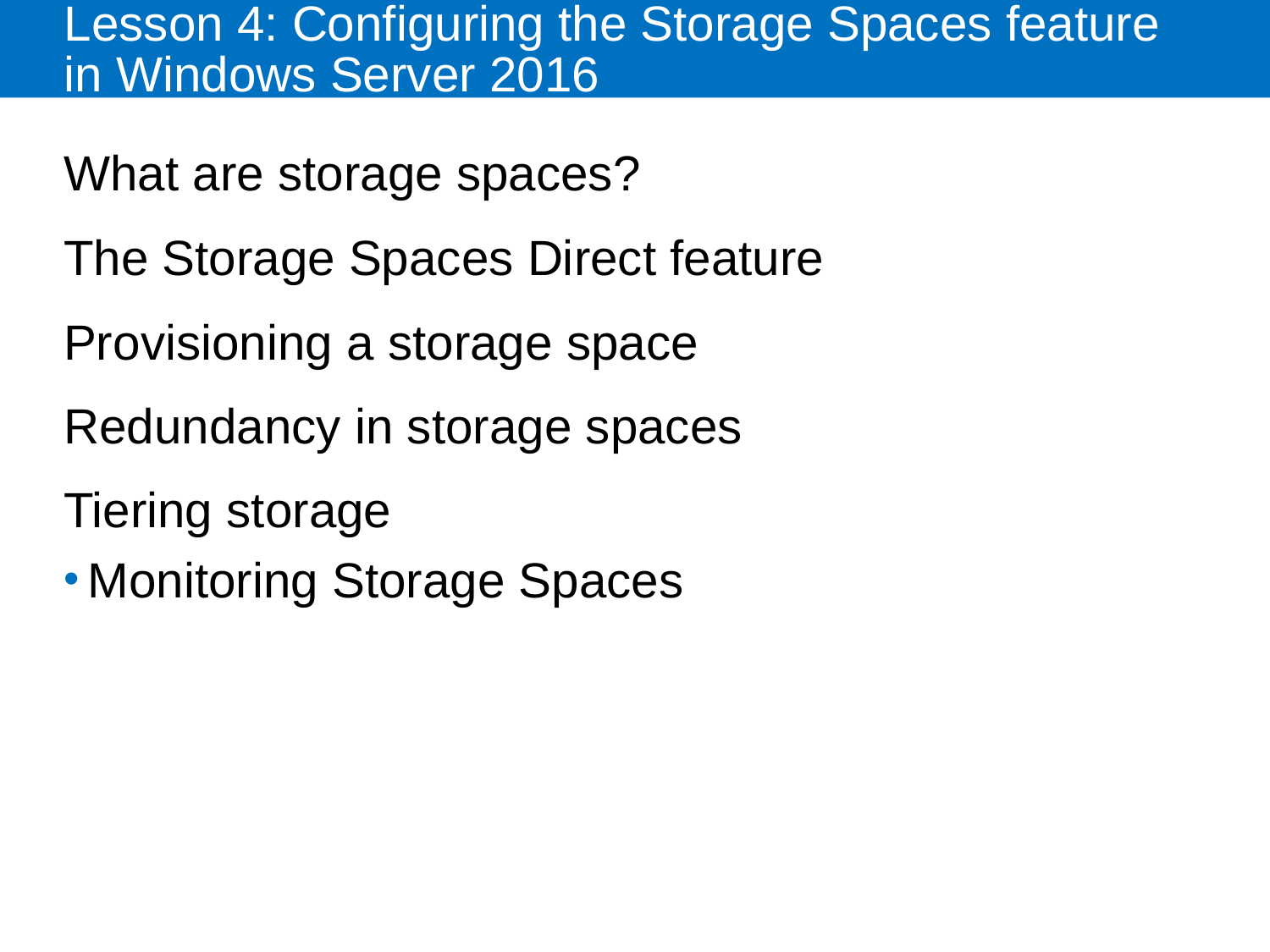

# Lesson 4: Configuring the Storage Spaces feature in Windows Server 2016
What are storage spaces?
The Storage Spaces Direct feature
Provisioning a storage space
Redundancy in storage spaces
Tiering storage
Monitoring Storage Spaces